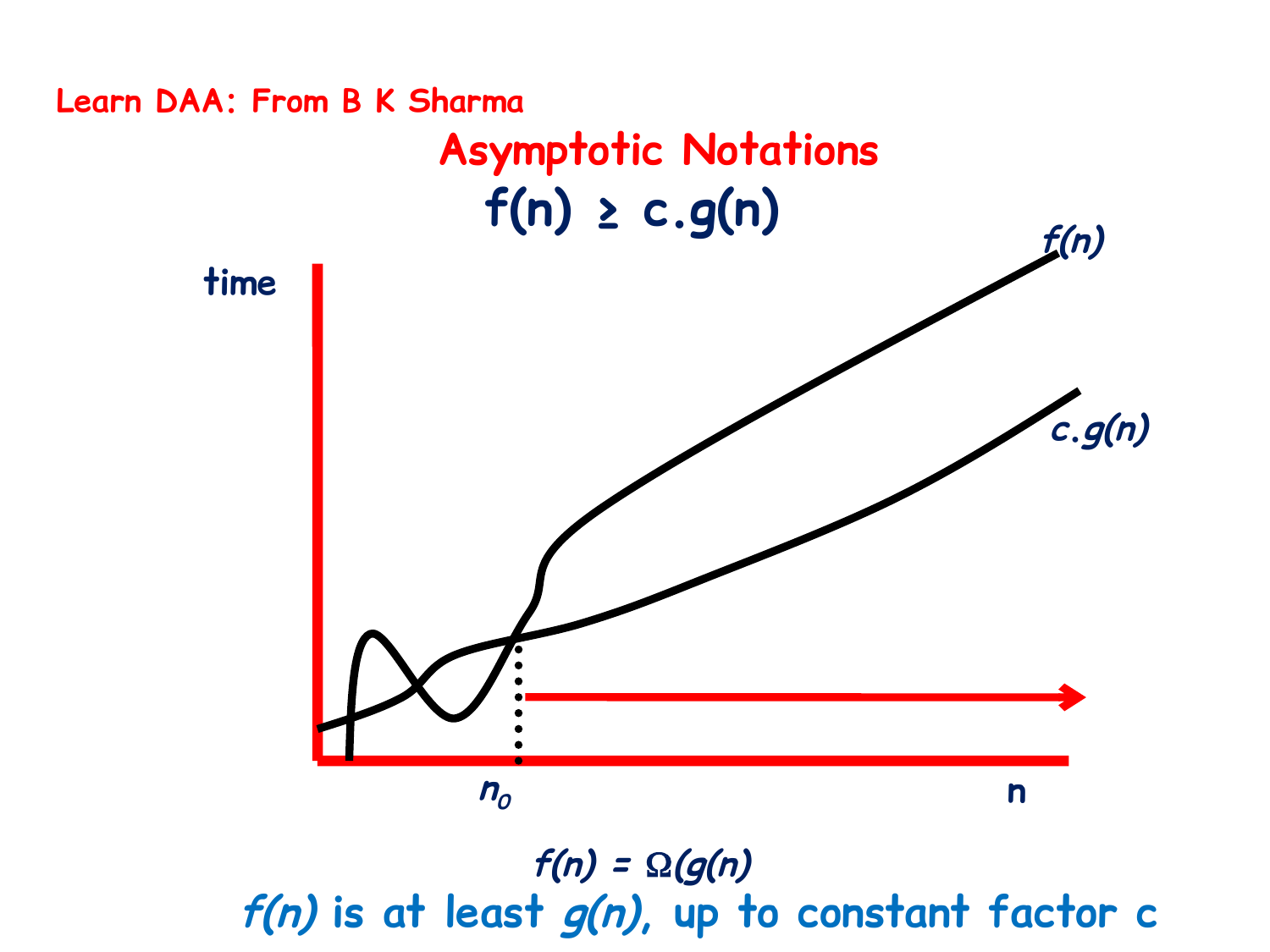

Learn DAA: From B K Sharma
Asymptotic Notations
f(n) ≥ c.g(n)
f(n)
time

c.g(n)

n0

n
f(n) = Ω(g(n)
f(n) is at least g(n), up to constant factor c